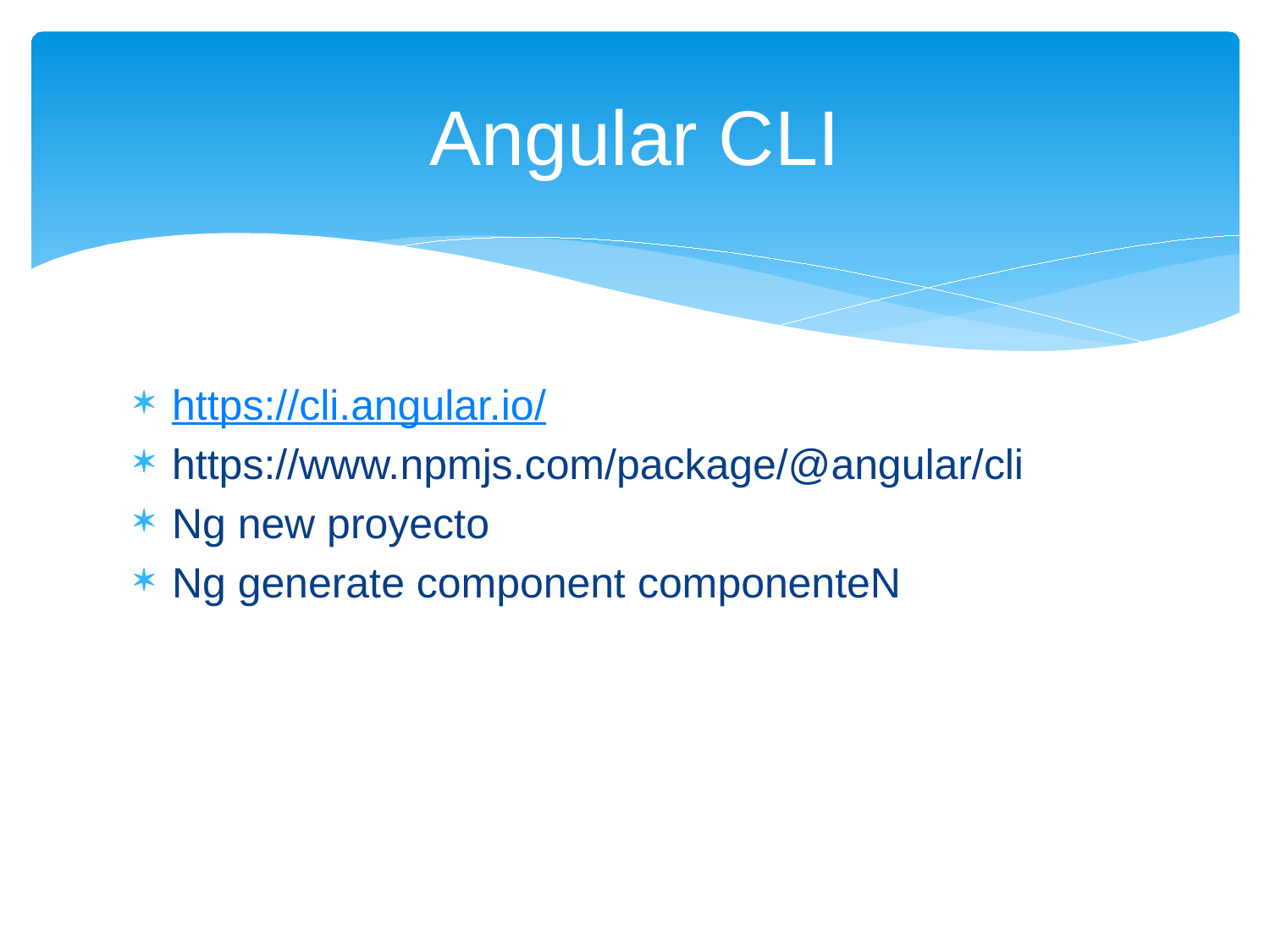

# Angular CLI
https://cli.angular.io/
https://www.npmjs.com/package/@angular/cli
Ng new proyecto
Ng generate component componenteN